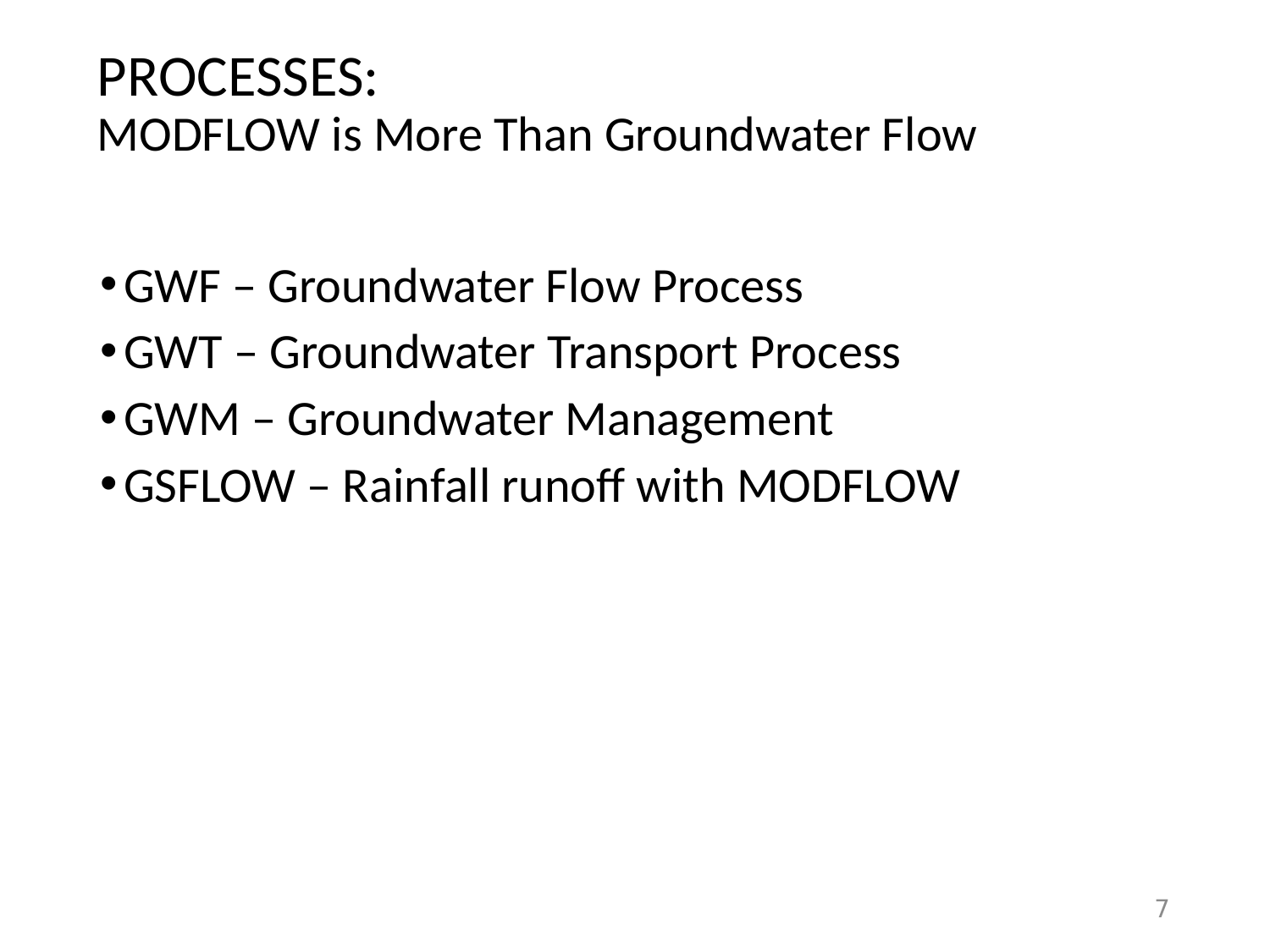

# PROCESSES: MODFLOW is More Than Groundwater Flow
GWF – Groundwater Flow Process
GWT – Groundwater Transport Process
GWM – Groundwater Management
GSFLOW – Rainfall runoff with MODFLOW
7